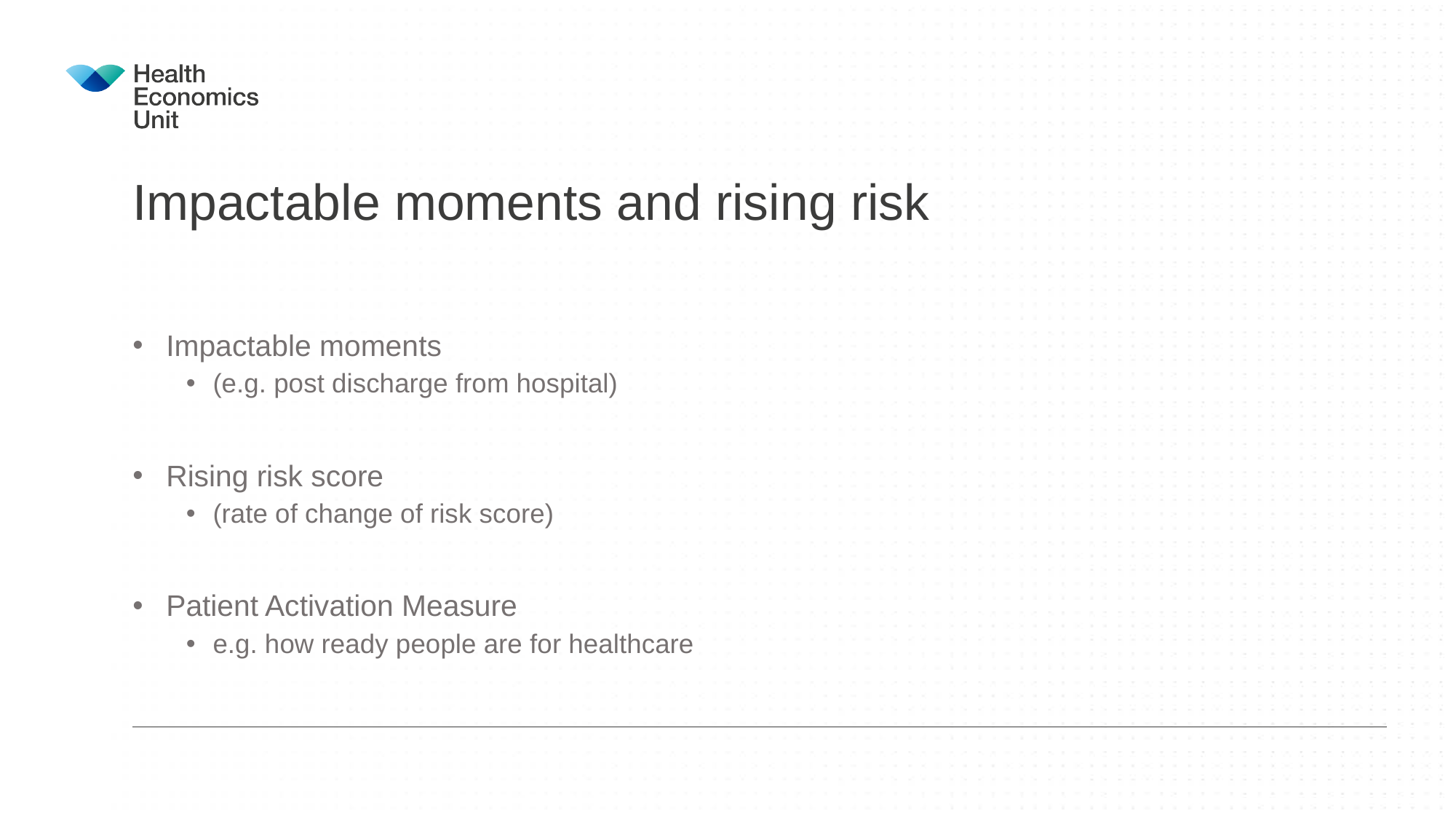

# Impactable moments and rising risk
Impactable moments
(e.g. post discharge from hospital)

Rising risk score
(rate of change of risk score)

Patient Activation Measure
e.g. how ready people are for healthcare